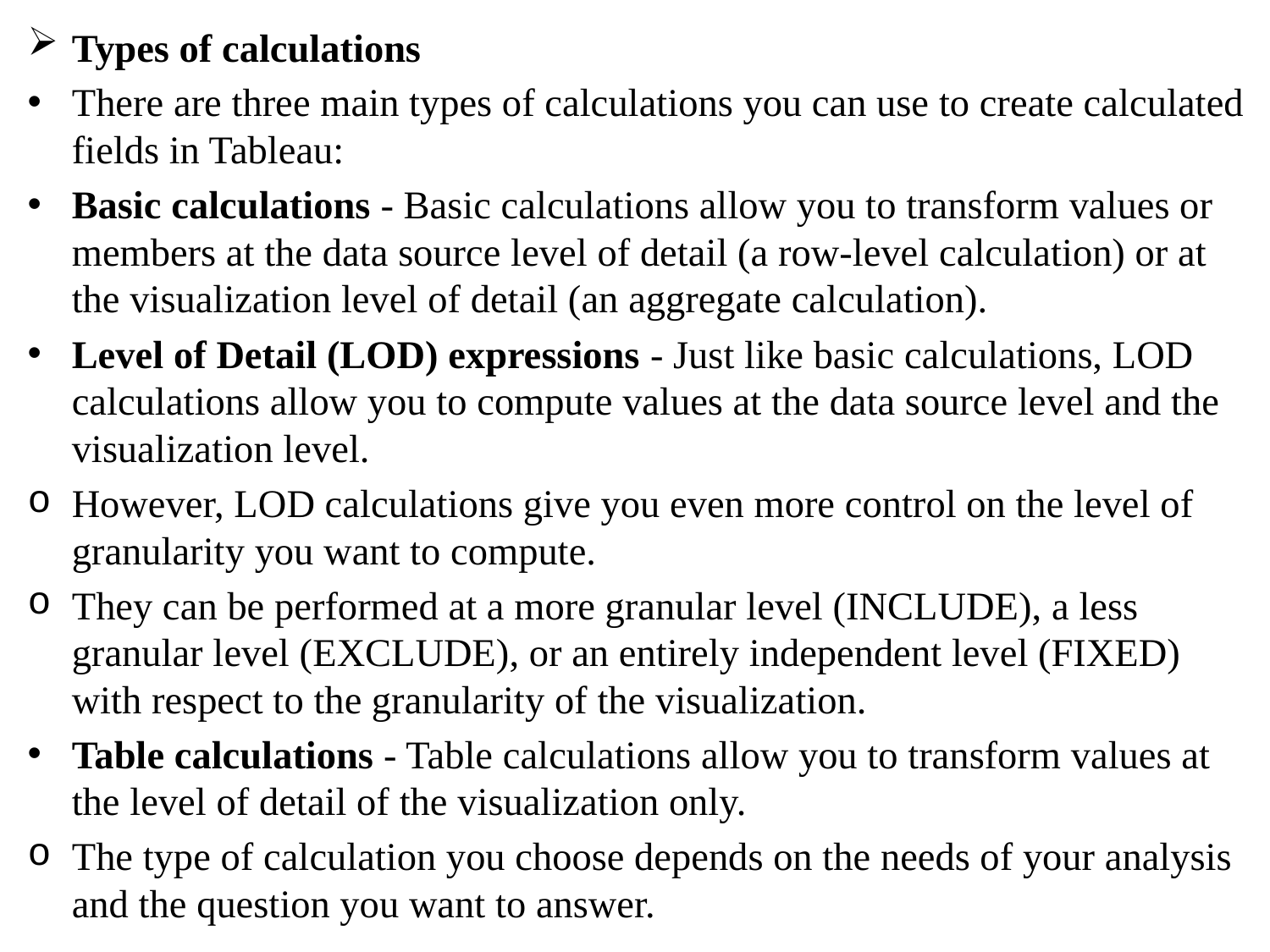

Types of calculations
There are three main types of calculations you can use to create calculated fields in Tableau:
Basic calculations - Basic calculations allow you to transform values or members at the data source level of detail (a row-level calculation) or at the visualization level of detail (an aggregate calculation).
Level of Detail (LOD) expressions - Just like basic calculations, LOD calculations allow you to compute values at the data source level and the visualization level.
However, LOD calculations give you even more control on the level of granularity you want to compute.
They can be performed at a more granular level (INCLUDE), a less granular level (EXCLUDE), or an entirely independent level (FIXED) with respect to the granularity of the visualization.
Table calculations - Table calculations allow you to transform values at the level of detail of the visualization only.
The type of calculation you choose depends on the needs of your analysis and the question you want to answer.